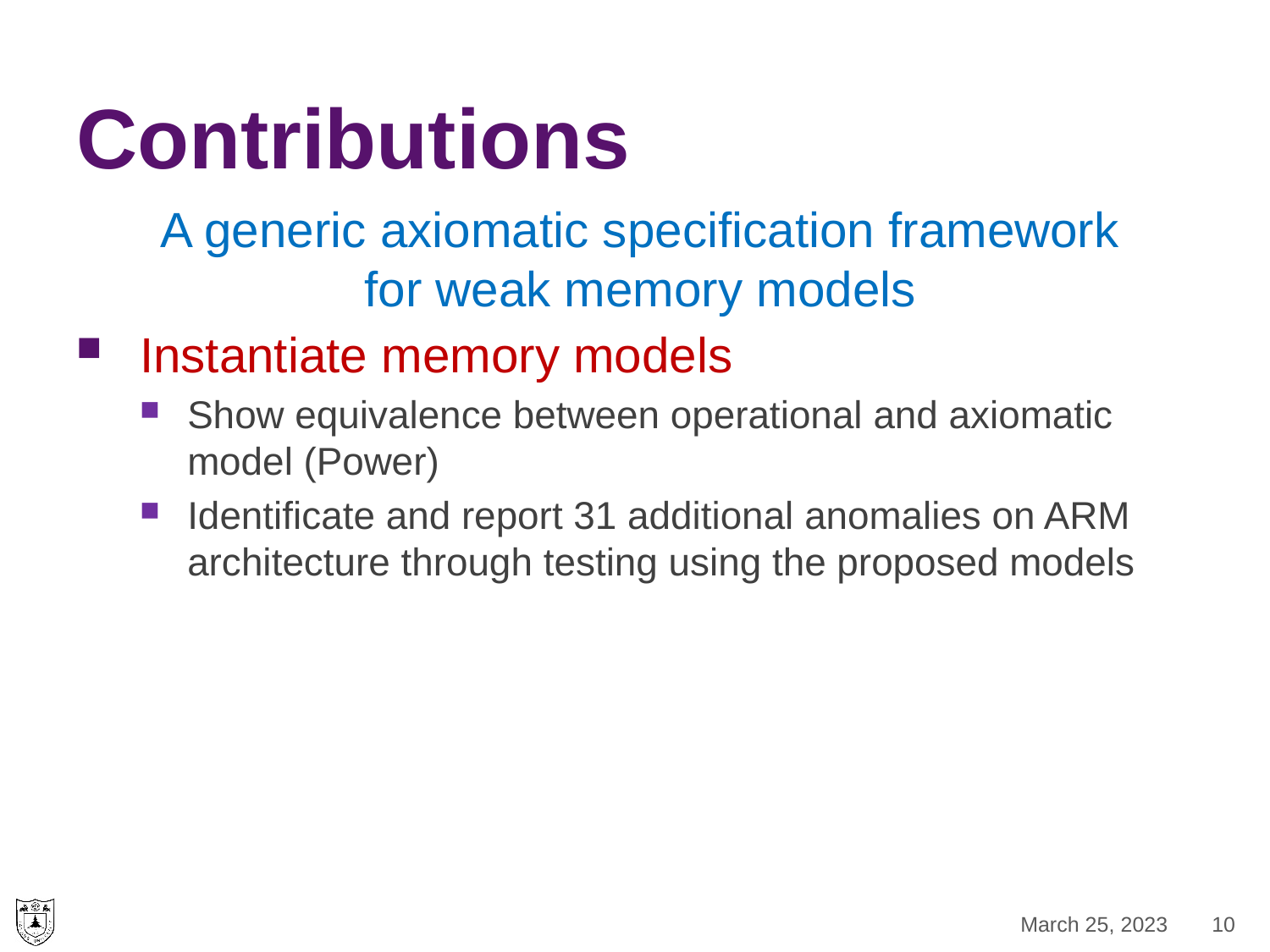

# Contributions
A generic axiomatic specification framework
for weak memory models

Instantiate memory models
Show equivalence between operational and axiomatic model (Power)
Identificate and report 31 additional anomalies on ARM architecture through testing using the proposed models

March 25, 2023
10